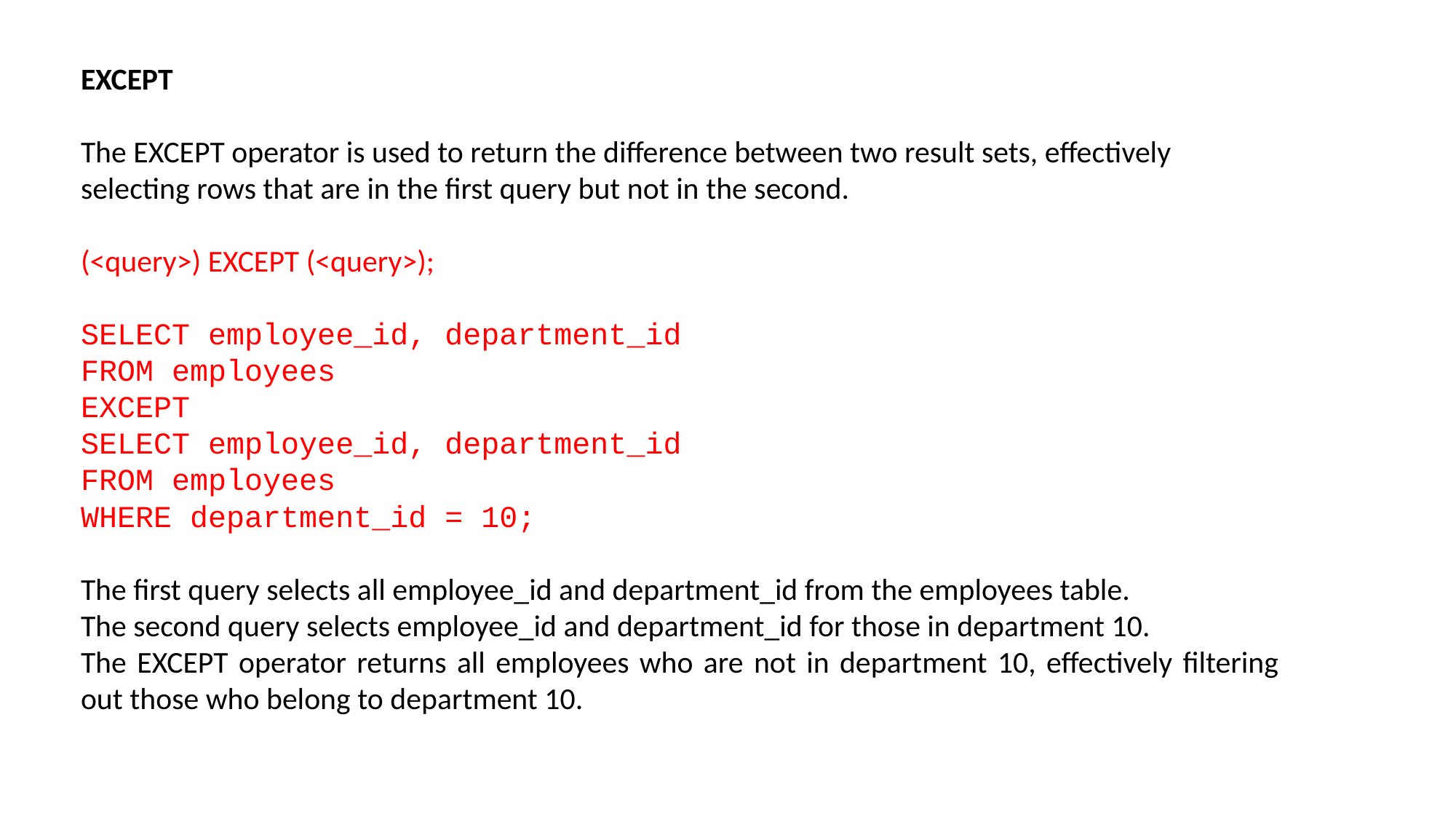

EXCEPT

The EXCEPT operator is used to return the difference between two result sets, effectively selecting rows that are in the first query but not in the second.

(<query>) EXCEPT (<query>);

SELECT employee_id, department_id
FROM employees
EXCEPT
SELECT employee_id, department_id
FROM employees
WHERE department_id = 10;

The first query selects all employee_id and department_id from the employees table.
The second query selects employee_id and department_id for those in department 10.
The EXCEPT operator returns all employees who are not in department 10, effectively filtering out those who belong to department 10.